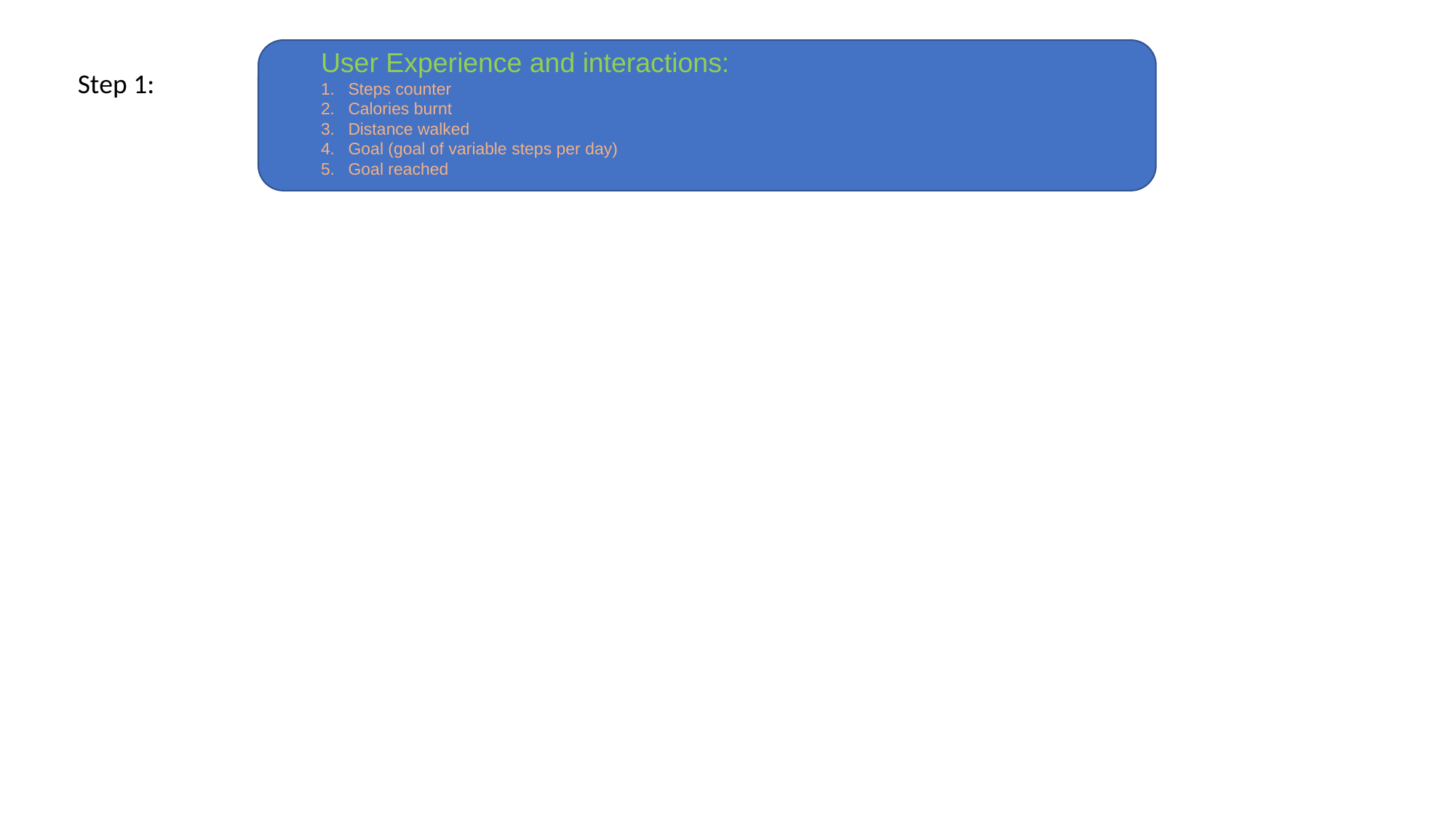

User Experience and interactions:
Steps counter
Calories burnt
Distance walked
Goal (goal of variable steps per day)
Goal reached

Step 1: